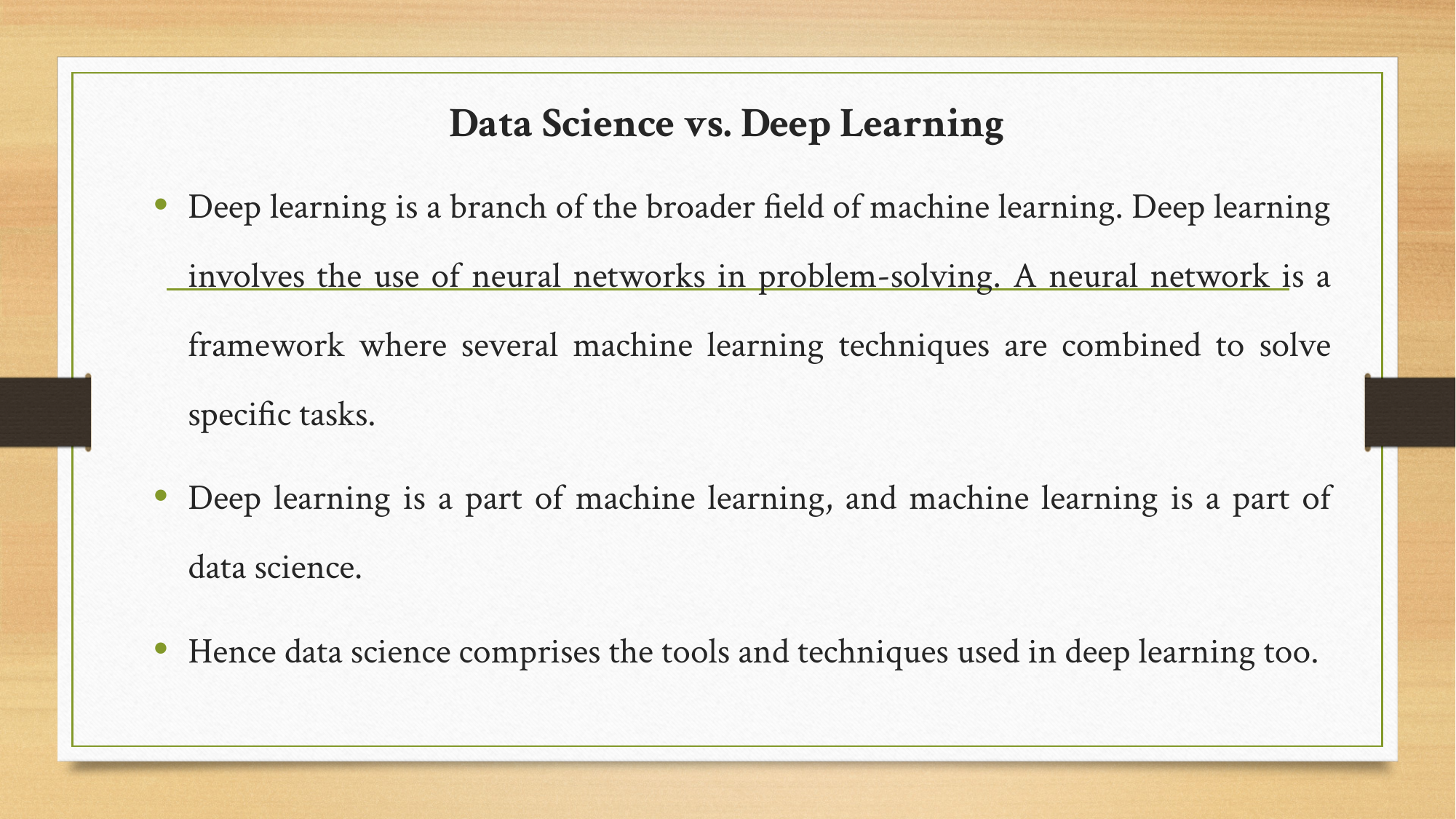

# Data Science vs. Deep Learning
Deep learning is a branch of the broader field of machine learning. Deep learning involves the use of neural networks in problem-solving. A neural network is a framework where several machine learning techniques are combined to solve specific tasks.
Deep learning is a part of machine learning, and machine learning is a part of data science.
Hence data science comprises the tools and techniques used in deep learning too.